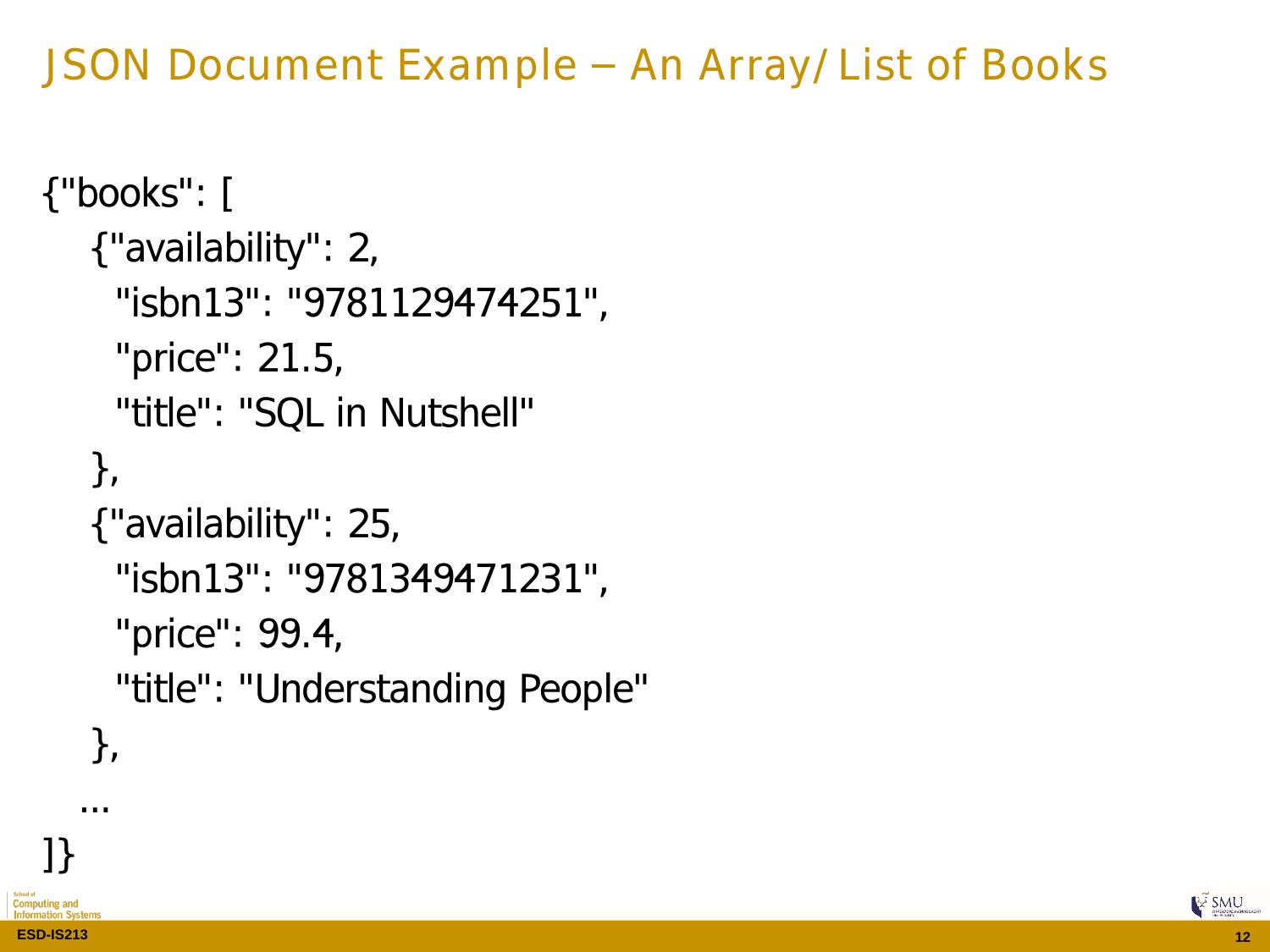

# JSON Document Example – An Array/List of Books

{"books": [
    {"availability": 2,
      "isbn13": "9781129474251",
      "price": 21.5,
      "title": "SQL in Nutshell"
    },
    {"availability": 25,
      "isbn13": "9781349471231",
      "price": 99.4,
      "title": "Understanding People"
    },
   …
]}
12